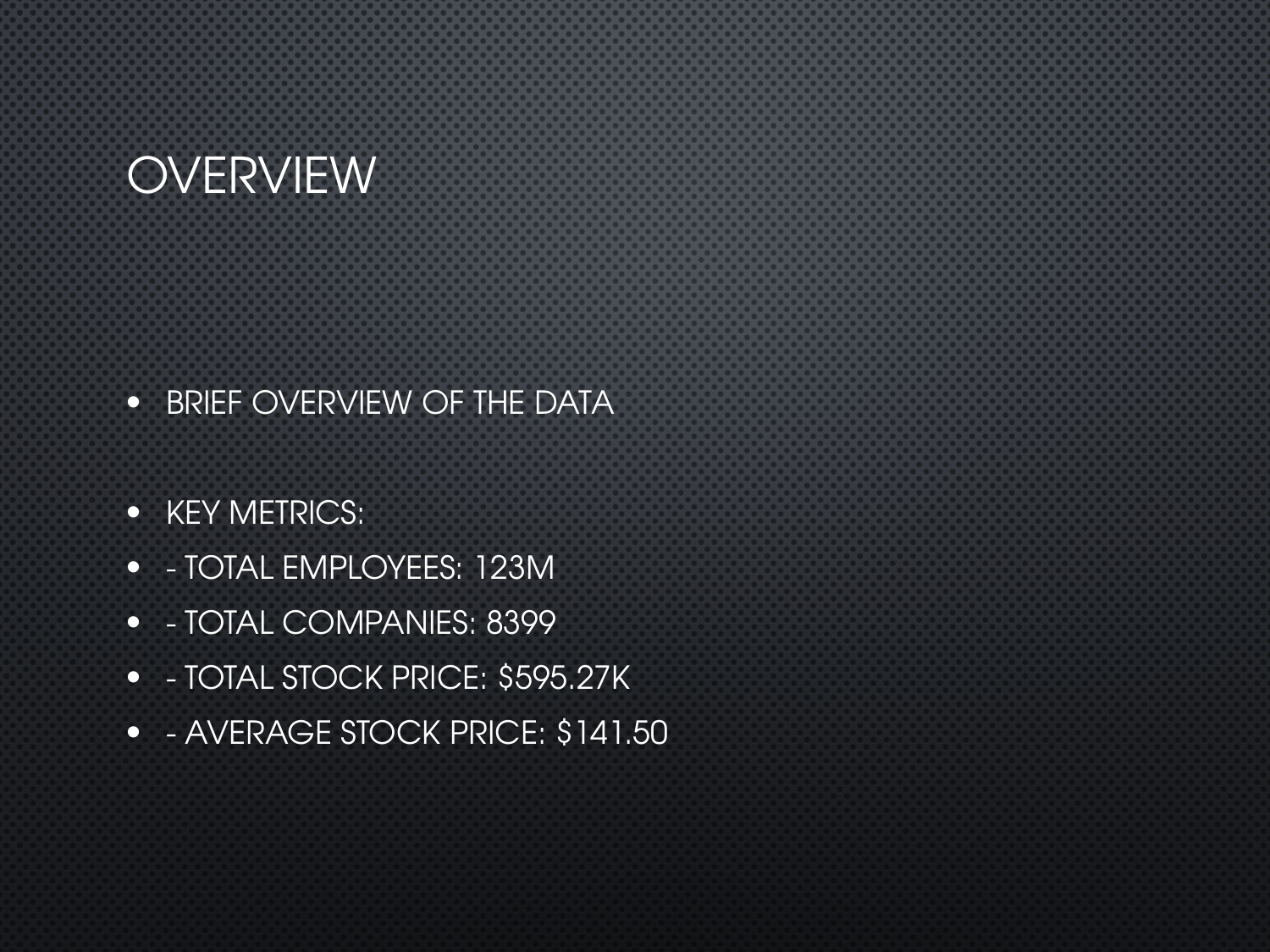

# Overview
Brief overview of the data

Key metrics:
- Total employees: 123M
- Total companies: 8399
- Total stock price: $595.27K
- Average stock price: $141.50